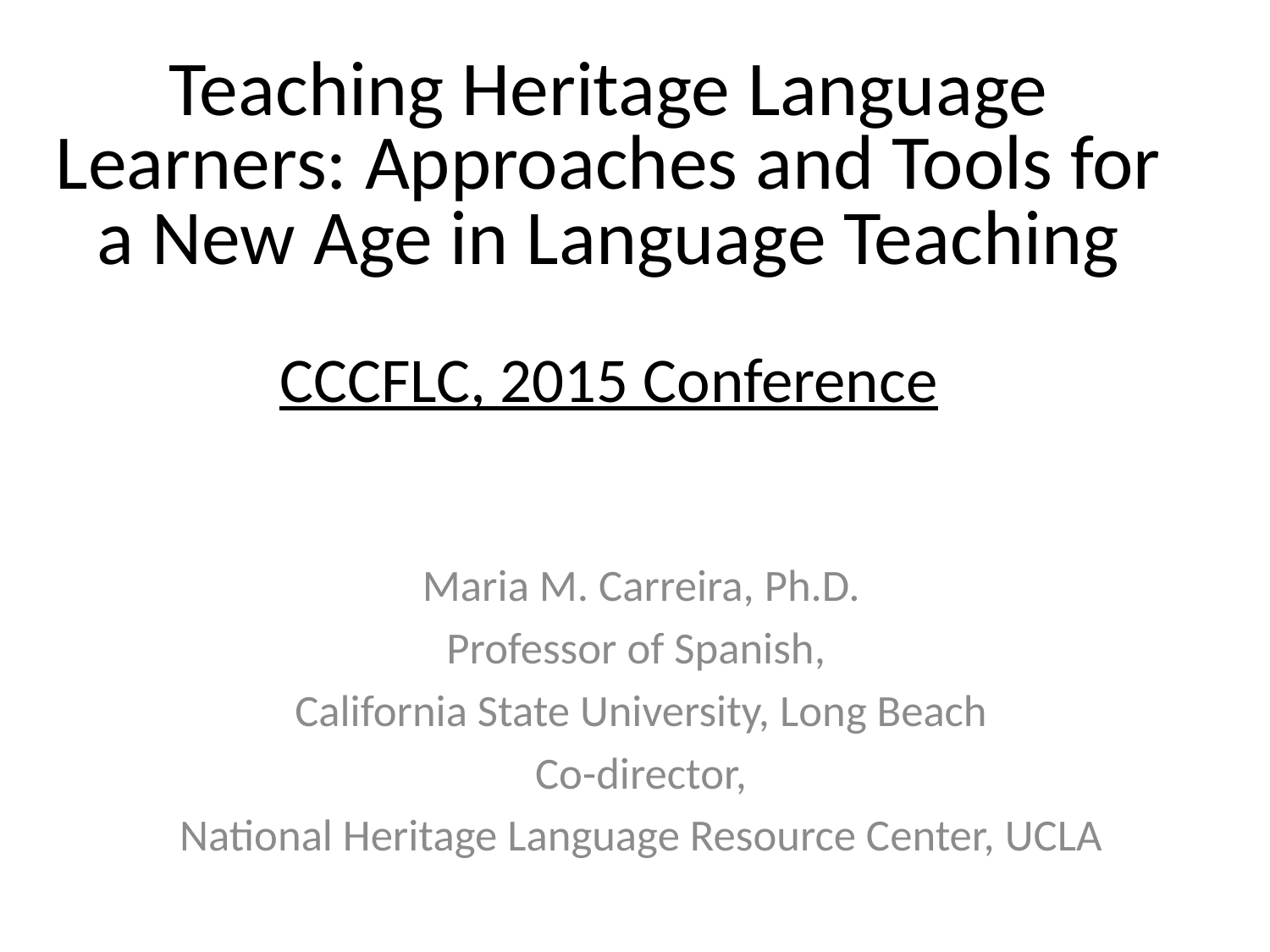

# Teaching Heritage Language Learners: Approaches and Tools for a New Age in Language Teaching CCCFLC, 2015 Conference
Maria M. Carreira, Ph.D.
Professor of Spanish,
California State University, Long Beach
Co-director,
National Heritage Language Resource Center, UCLA